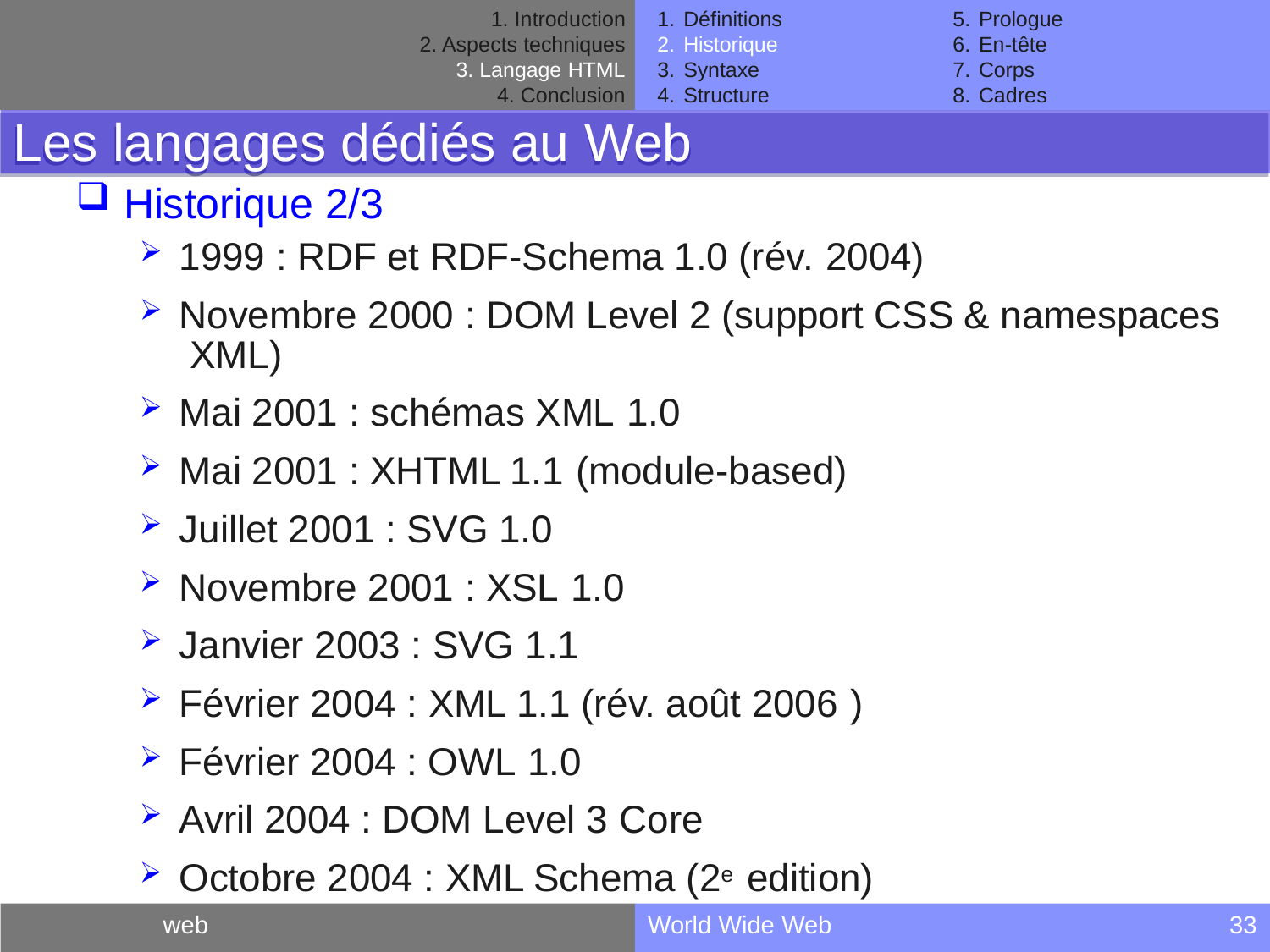

Introduction
Aspects techniques
Langage HTML
Conclusion
Définitions
Historique
Syntaxe
Structure
Prologue
En-tête
Corps
Cadres

Les langages dédiés au Web
Historique 2/3
1999 : RDF et RDF-Schema 1.0 (rév. 2004)
Novembre 2000 : DOM Level 2 (support CSS & namespaces  XML)
Mai 2001 : schémas XML 1.0
Mai 2001 : XHTML 1.1 (module-based)
Juillet 2001 : SVG 1.0
Novembre 2001 : XSL 1.0
Janvier 2003 : SVG 1.1
Février 2004 : XML 1.1 (rév. août 2006 )
Février 2004 : OWL 1.0
Avril 2004 : DOM Level 3 Core
Octobre 2004 : XML Schema (2e edition)

web
World Wide Web
33